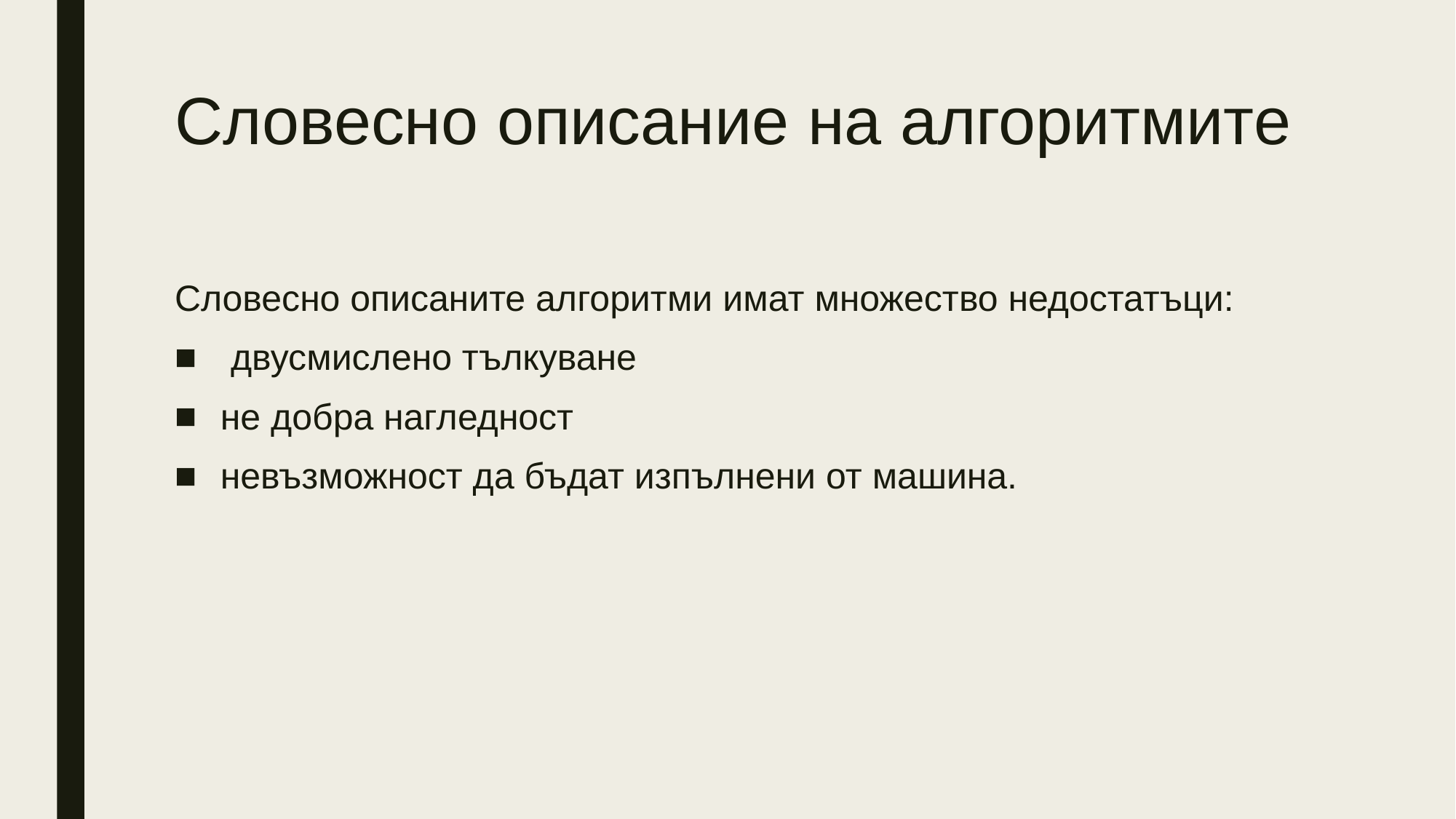

# Словесно описание на алгоритмите
Словесно описаните алгоритми имат множество недостатъци:
 двусмислено тълкуване
не добра нагледност
невъзможност да бъдат изпълнени от машина.